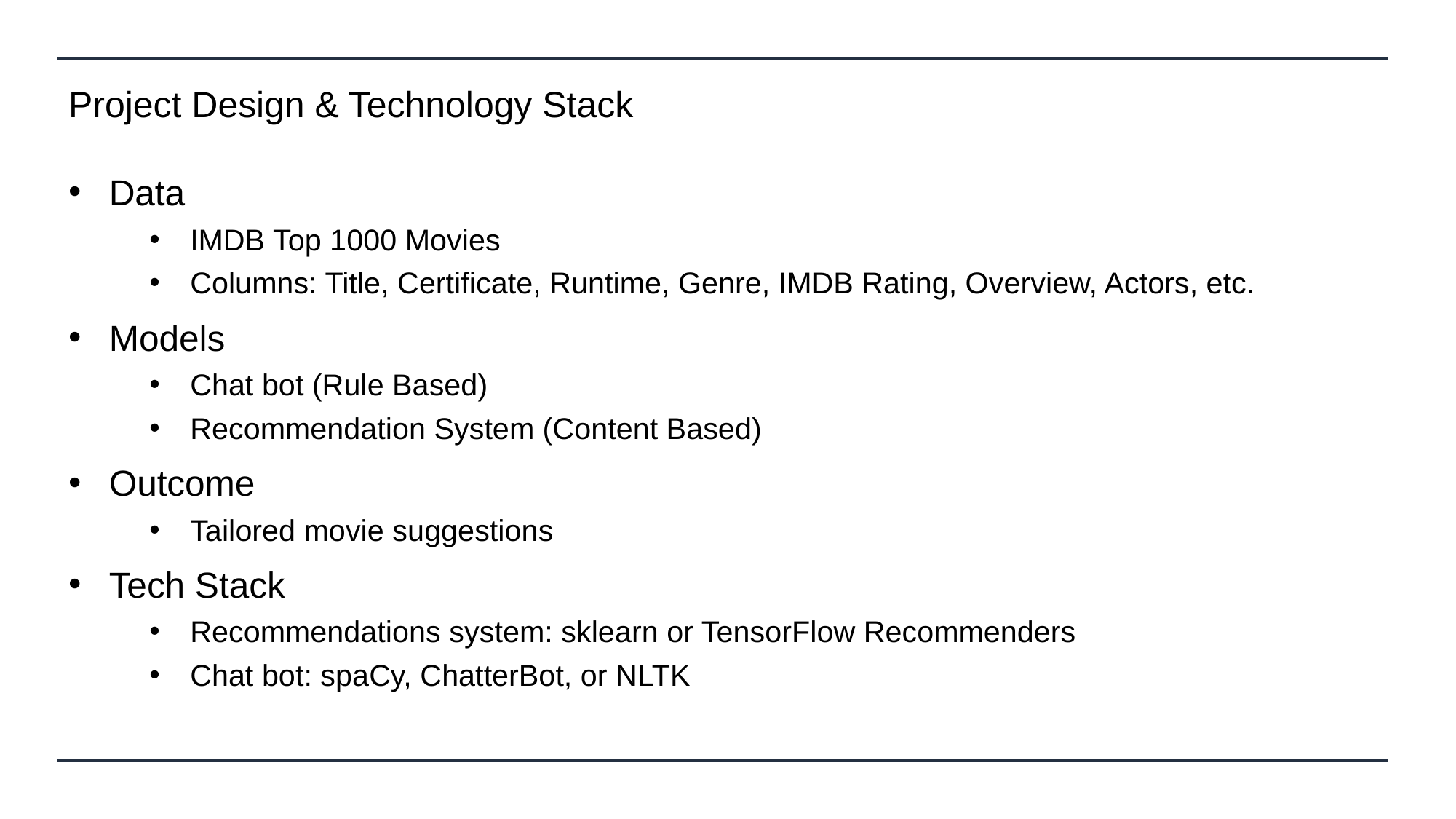

# Project Design & Technology Stack
Data
IMDB Top 1000 Movies
Columns: Title, Certificate, Runtime, Genre, IMDB Rating, Overview, Actors, etc.
Models
Chat bot (Rule Based)
Recommendation System (Content Based)
Outcome
Tailored movie suggestions
Tech Stack
Recommendations system: sklearn or TensorFlow Recommenders
Chat bot: spaCy, ChatterBot, or NLTK